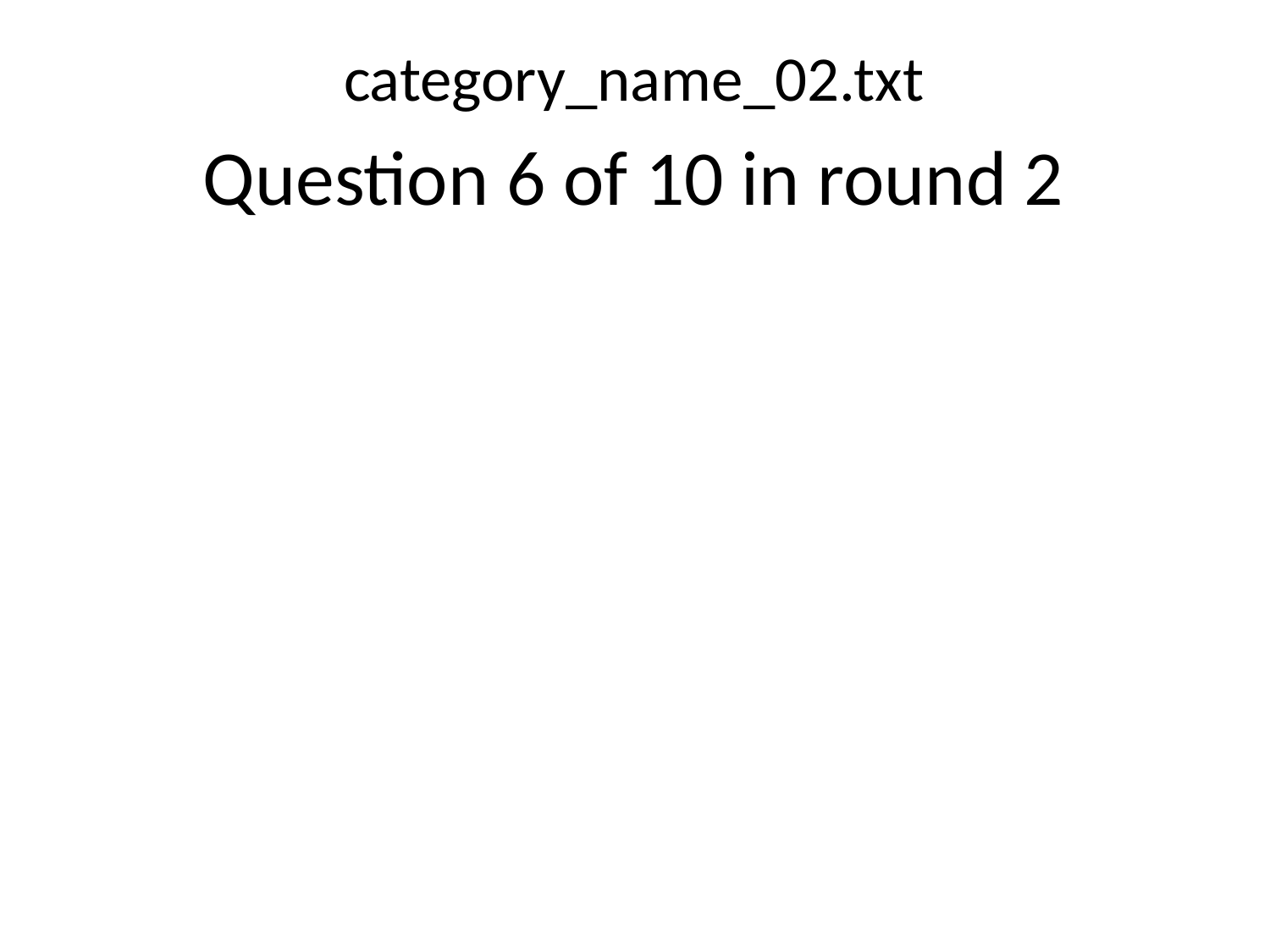

category_name_02.txt
Question 6 of 10 in round 2